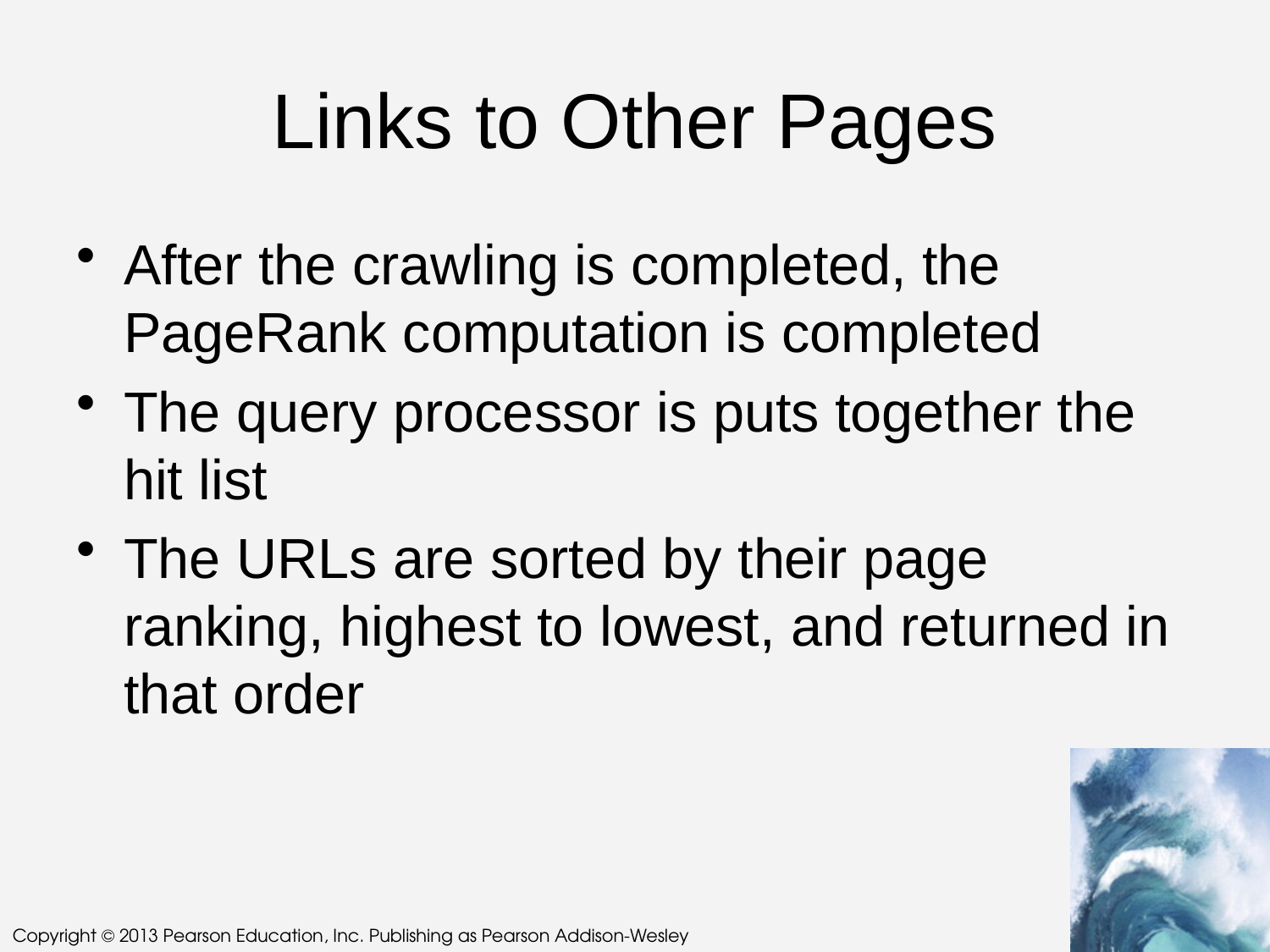

# Links to Other Pages
After the crawling is completed, the PageRank computation is completed
The query processor is puts together the hit list
The URLs are sorted by their page ranking, highest to lowest, and returned in that order